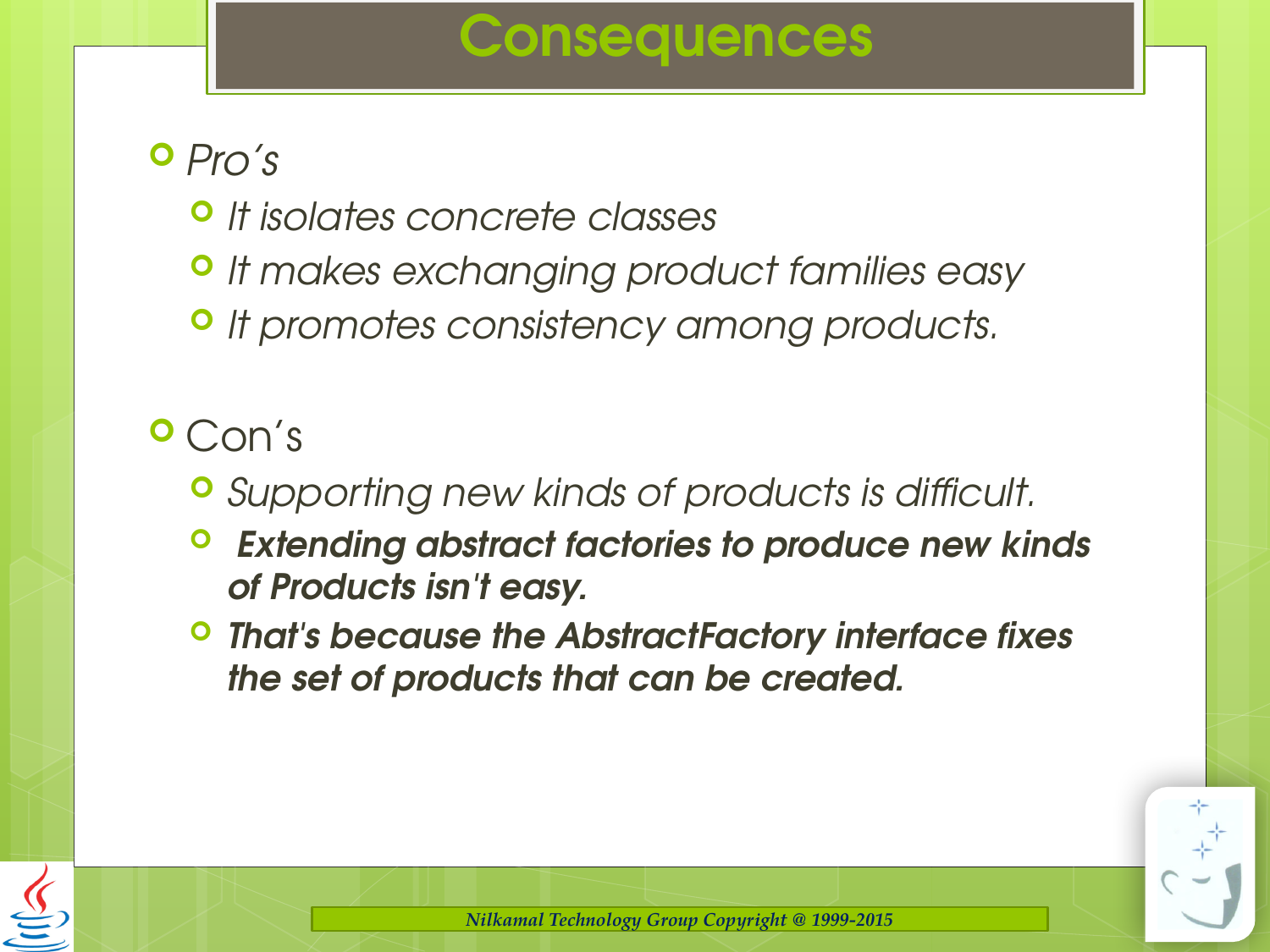

# Consequences
Pro’s
It isolates concrete classes
It makes exchanging product families easy
It promotes consistency among products.

Con’s
Supporting new kinds of products is difficult.
 Extending abstract factories to produce new kinds of Products isn't easy.
That's because the AbstractFactory interface fixes the set of products that can be created.